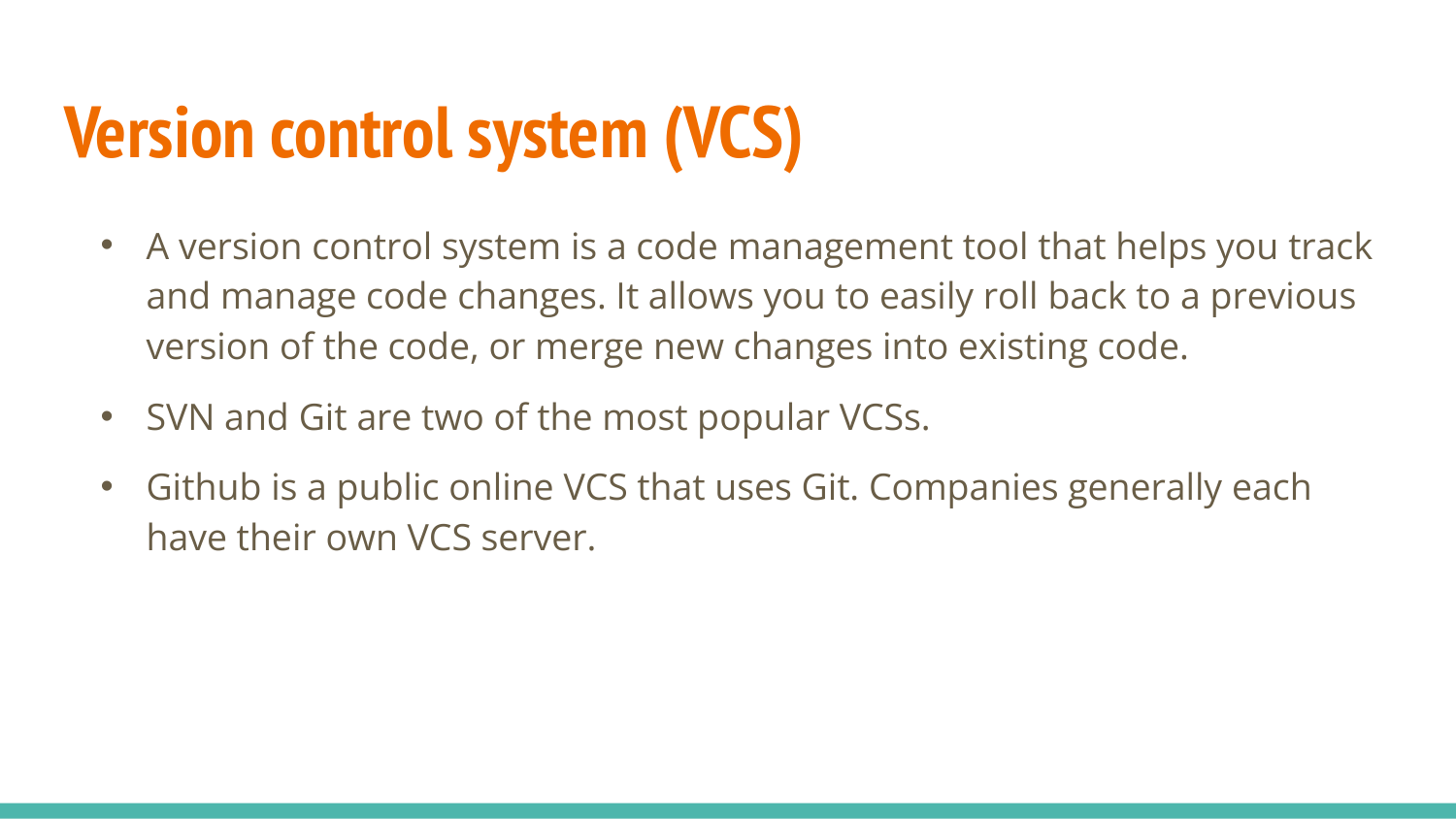

# Version control system (VCS)
A version control system is a code management tool that helps you track and manage code changes. It allows you to easily roll back to a previous version of the code, or merge new changes into existing code.
SVN and Git are two of the most popular VCSs.
Github is a public online VCS that uses Git. Companies generally each have their own VCS server.